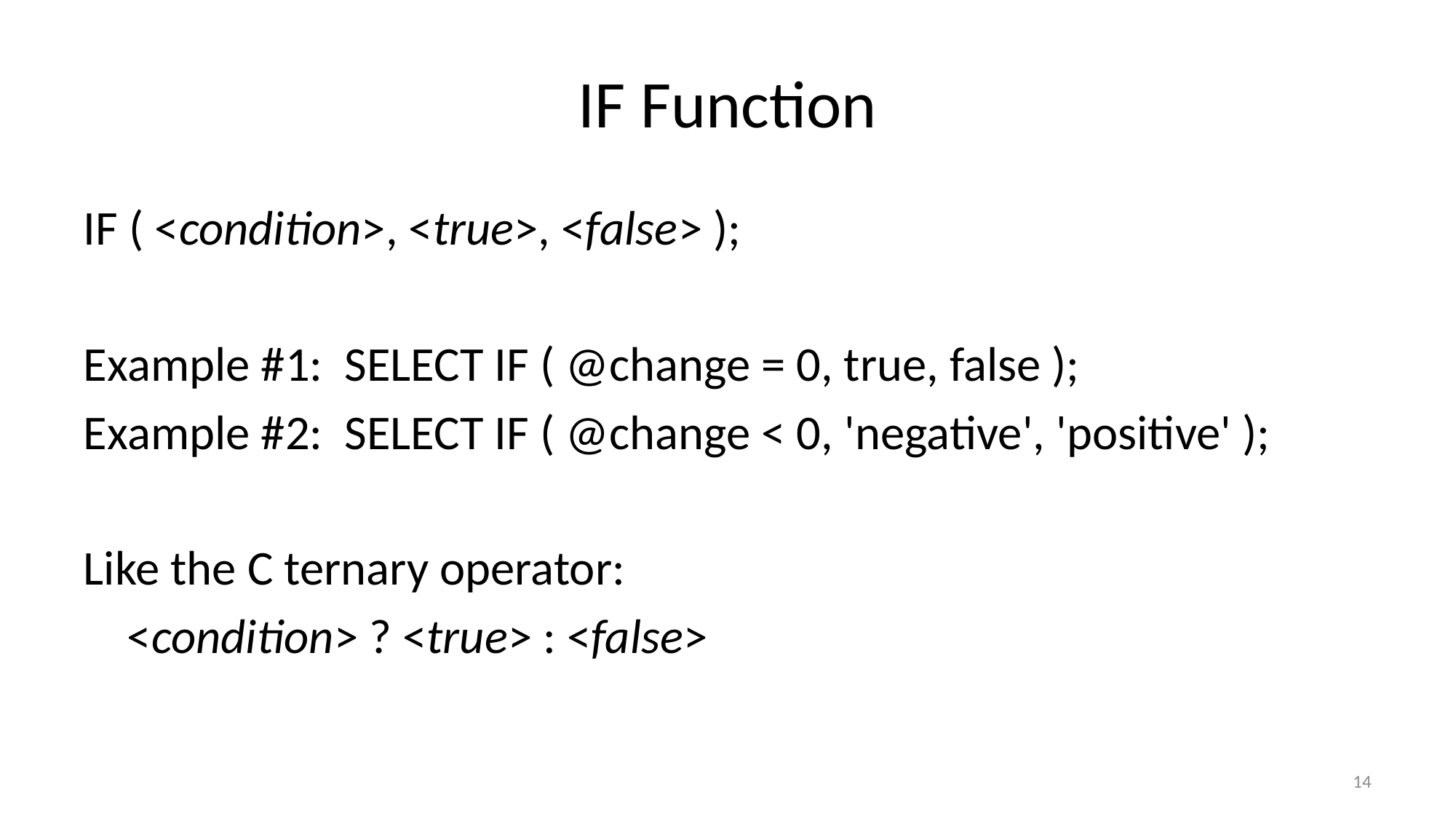

# IF Function
IF ( <condition>, <true>, <false> );

Example #1:  SELECT IF ( @change = 0, true, false );
Example #2:  SELECT IF ( @change < 0, 'negative', 'positive' );

Like the C ternary operator:
    <condition> ? <true> : <false>

14